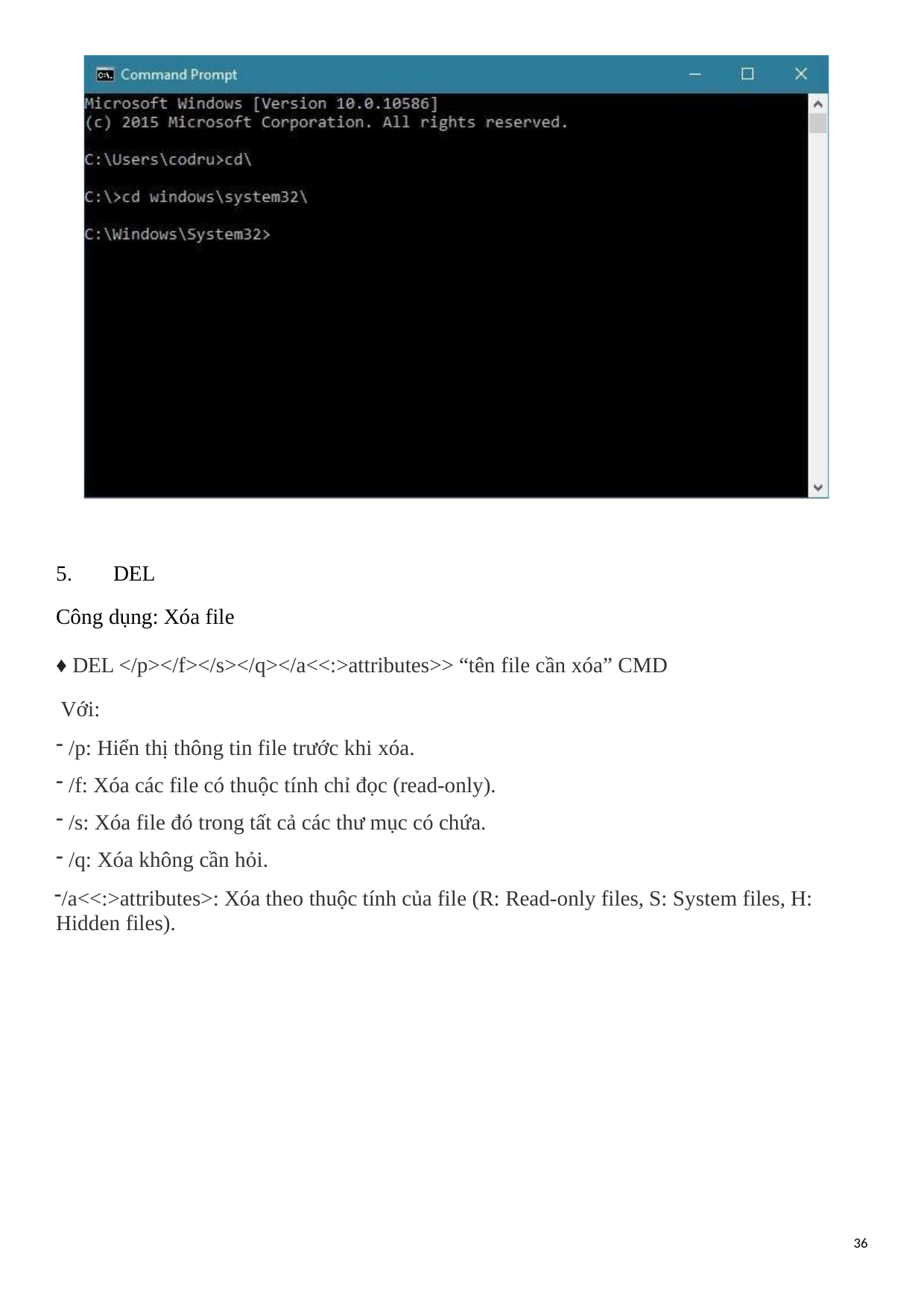

5.	DEL
Công dụng: Xóa file
♦ DEL </p></f></s></q></a<<:>attributes>> “tên file cần xóa” CMD  Với:
/p: Hiển thị thông tin file trước khi xóa.
/f: Xóa các file có thuộc tính chỉ đọc (read-only).
/s: Xóa file đó trong tất cả các thư mục có chứa.
/q: Xóa không cần hỏi.
/a<<:>attributes>: Xóa theo thuộc tính của file (R: Read-only files, S: System files, H:  Hidden files).
36